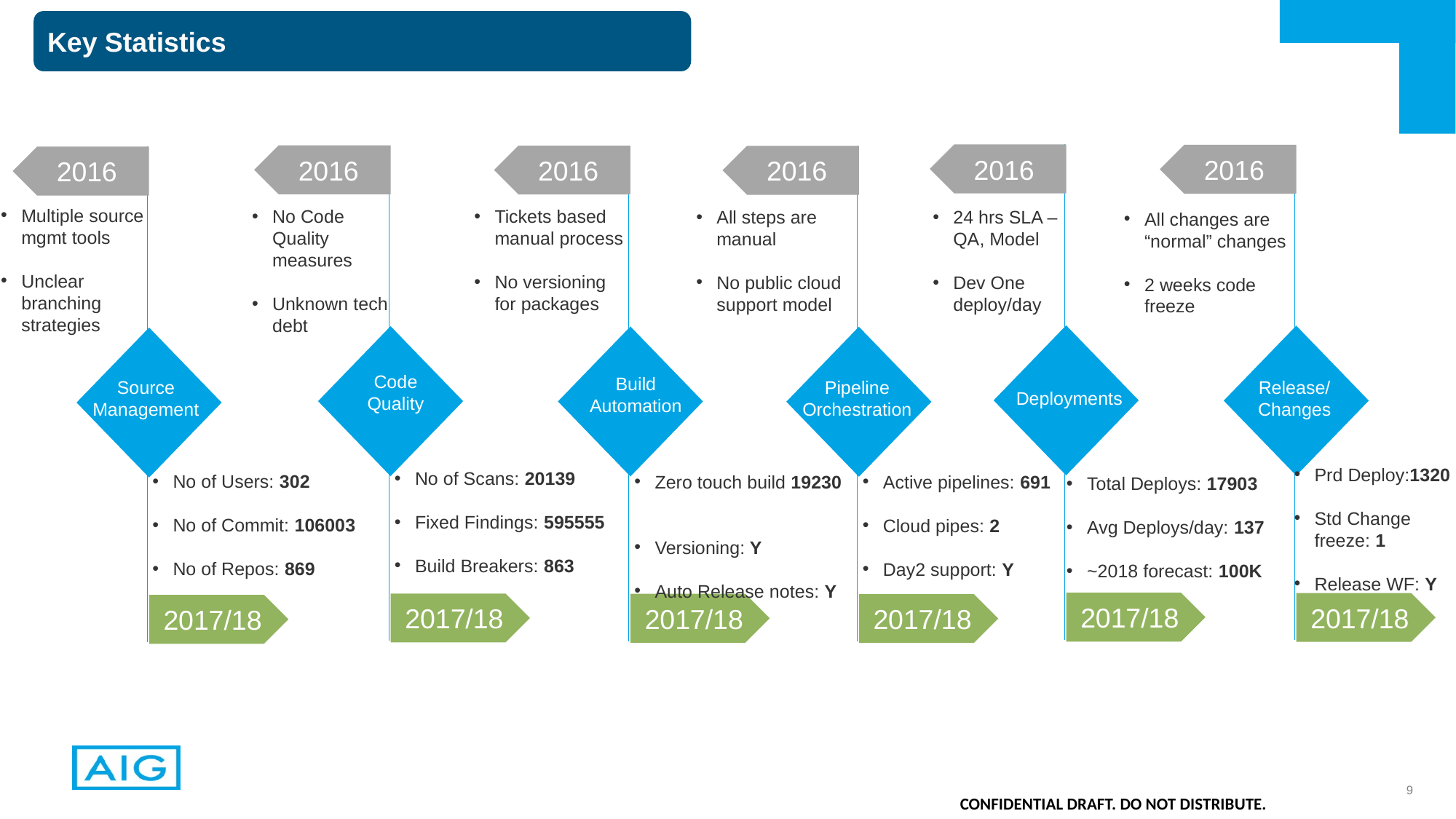

Key Statistics
2016

2017/18
2016

2017/18
2016

2017/18
2016

2017/18
2016

2017/18
2016

2017/18
Multiple source mgmt tools

Unclear branching strategies
No Code Quality measures

Unknown tech debt
Tickets based manual process

No versioning for packages
All steps are manual

No public cloud support model
24 hrs SLA – QA, Model

Dev One deploy/day
All changes are “normal” changes

2 weeks code freeze

Code
Quality
Build Automation
Release/ Changes
Pipeline
Orchestration
Source Management
Deployments
Prd Deploy:1320

Std Change freeze: 1

Release WF: Y

No of Scans: 20139

Fixed Findings: 595555

Build Breakers: 863
No of Users: 302

No of Commit: 106003

No of Repos: 869
Zero touch build 19230

Versioning: Y

Auto Release notes: Y
Active pipelines: 691

Cloud pipes: 2

Day2 support: Y
Total Deploys: 17903

Avg Deploys/day: 137

~2018 forecast: 100K